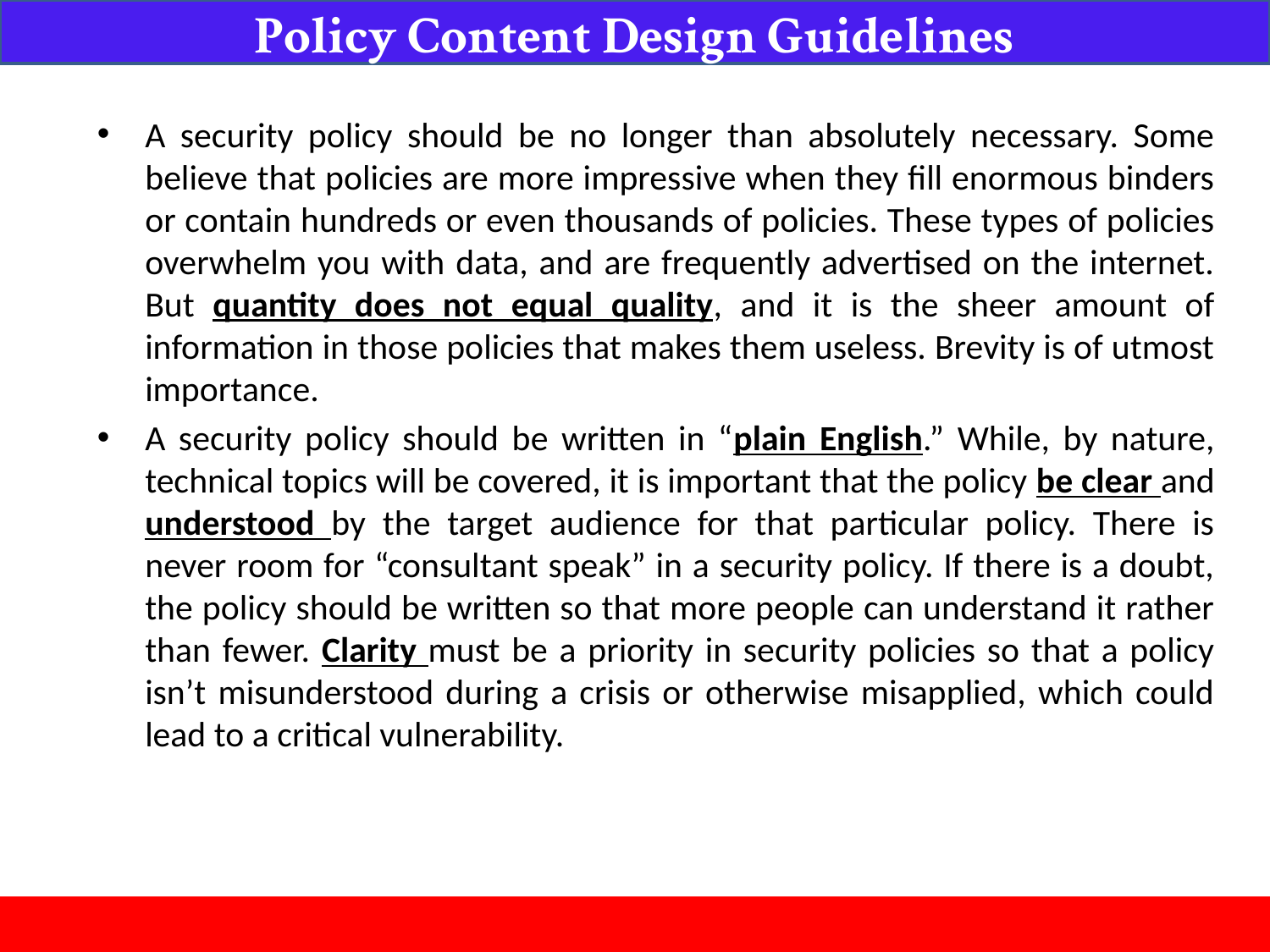

Policy Content Design Guidelines
A security policy should be no longer than absolutely necessary. Some believe that policies are more impressive when they fill enormous binders or contain hundreds or even thousands of policies. These types of policies overwhelm you with data, and are frequently advertised on the internet. But quantity does not equal quality, and it is the sheer amount of information in those policies that makes them useless. Brevity is of utmost importance.
A security policy should be written in “plain English.” While, by nature, technical topics will be covered, it is important that the policy be clear and understood by the target audience for that particular policy. There is never room for “consultant speak” in a security policy. If there is a doubt, the policy should be written so that more people can understand it rather than fewer. Clarity must be a priority in security policies so that a policy isn’t misunderstood during a crisis or otherwise misapplied, which could lead to a critical vulnerability.